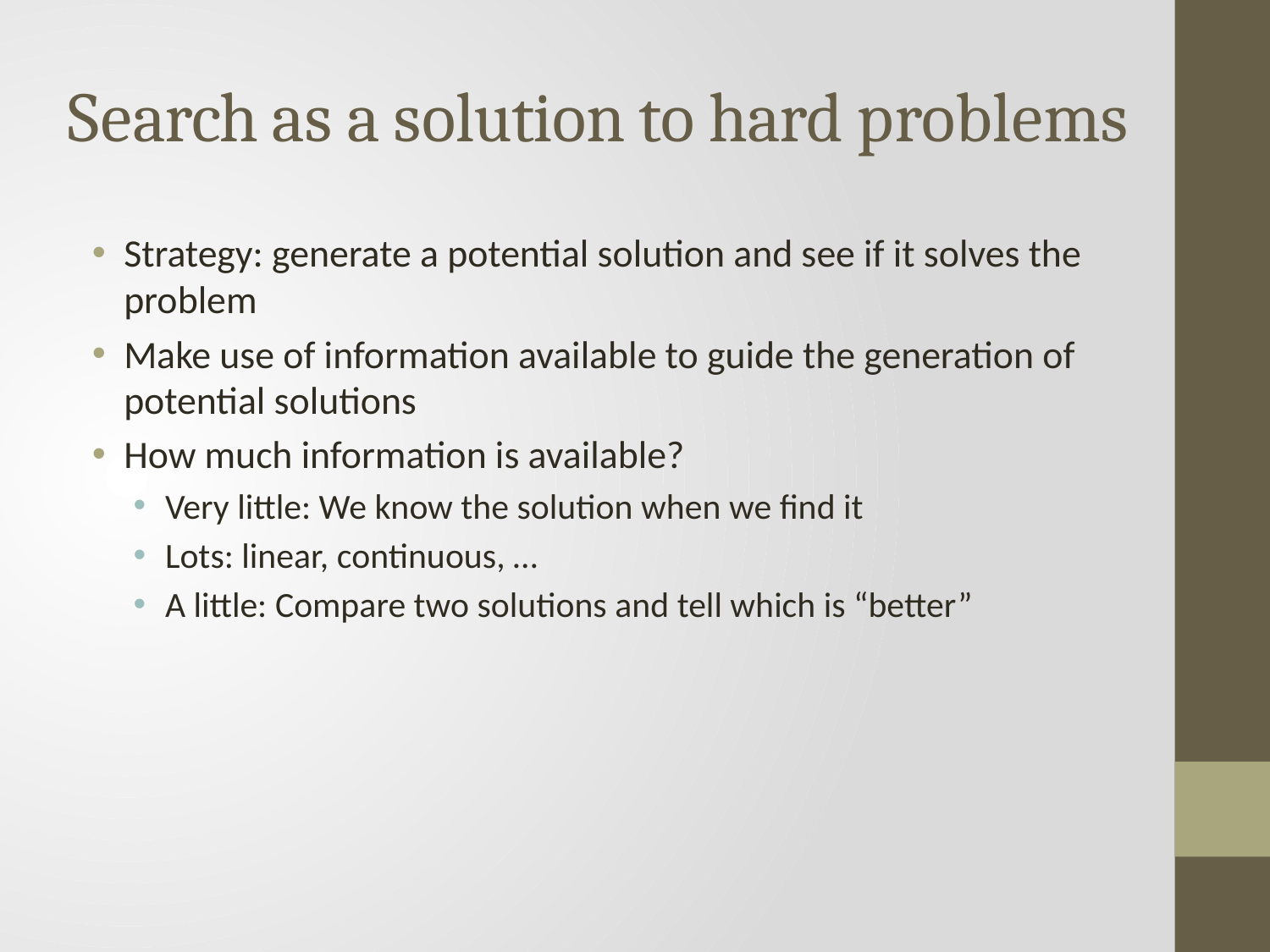

# Search as a solution to hard problems
Strategy: generate a potential solution and see if it solves the problem
Make use of information available to guide the generation of potential solutions
How much information is available?
Very little: We know the solution when we find it
Lots: linear, continuous, …
A little: Compare two solutions and tell which is “better”